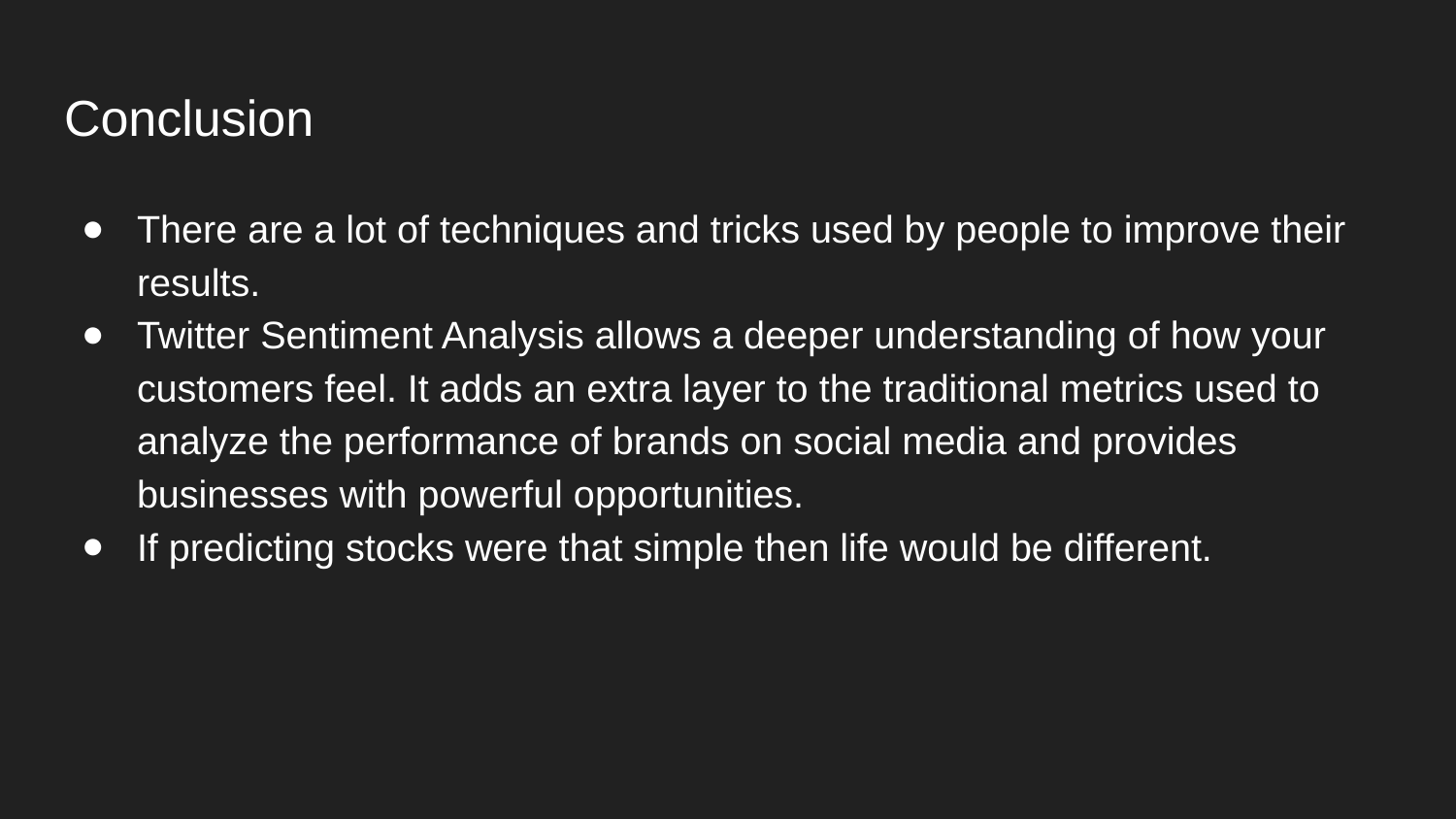

# Conclusion
There are a lot of techniques and tricks used by people to improve their results.
Twitter Sentiment Analysis allows a deeper understanding of how your customers feel. It adds an extra layer to the traditional metrics used to analyze the performance of brands on social media and provides businesses with powerful opportunities.
If predicting stocks were that simple then life would be different.